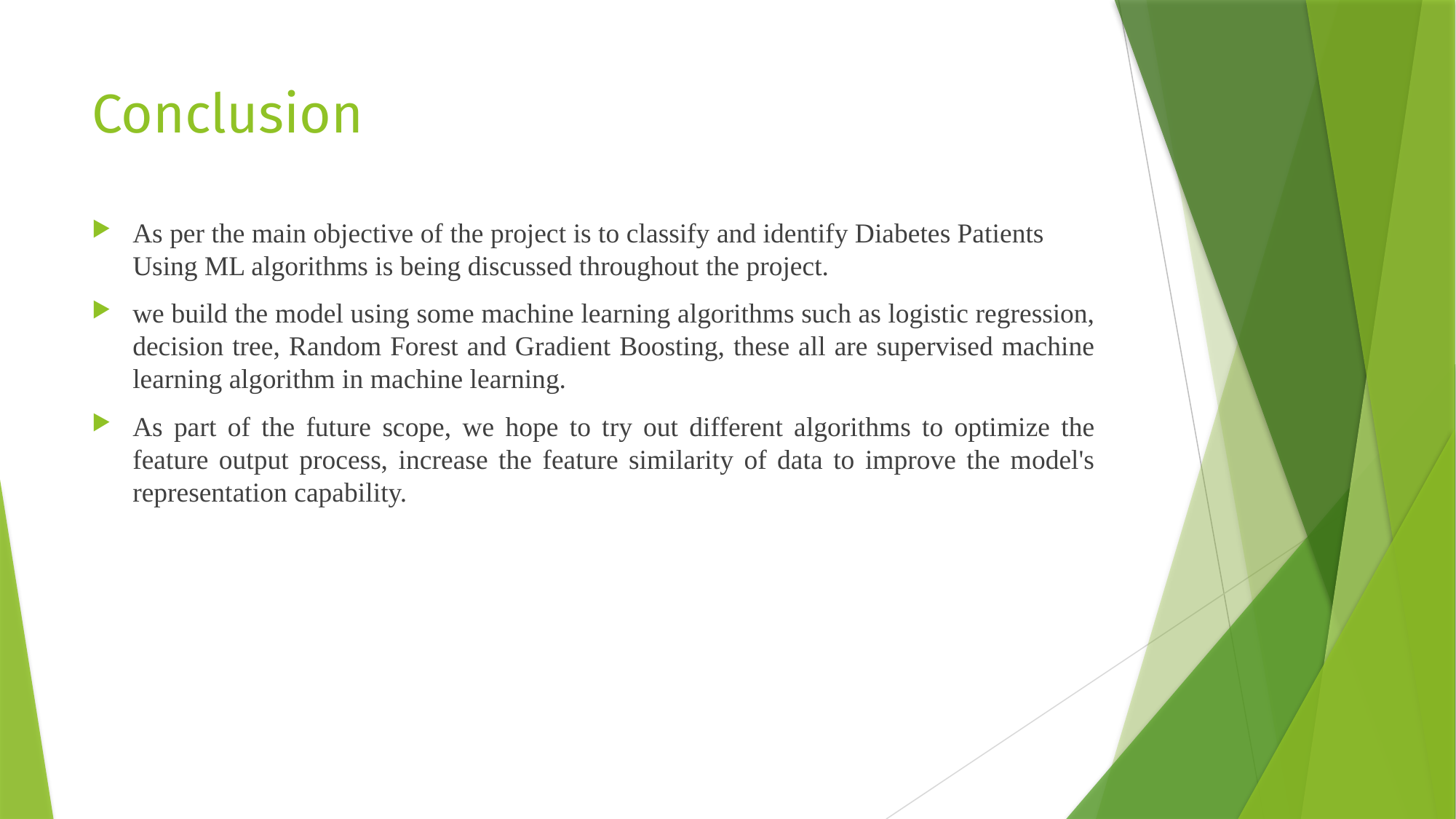

# Conclusion
As per the main objective of the project is to classify and identify Diabetes Patients Using ML algorithms is being discussed throughout the project.
we build the model using some machine learning algorithms such as logistic regression, decision tree, Random Forest and Gradient Boosting, these all are supervised machine learning algorithm in machine learning.
As part of the future scope, we hope to try out different algorithms to optimize the feature output process, increase the feature similarity of data to improve the model's representation capability.